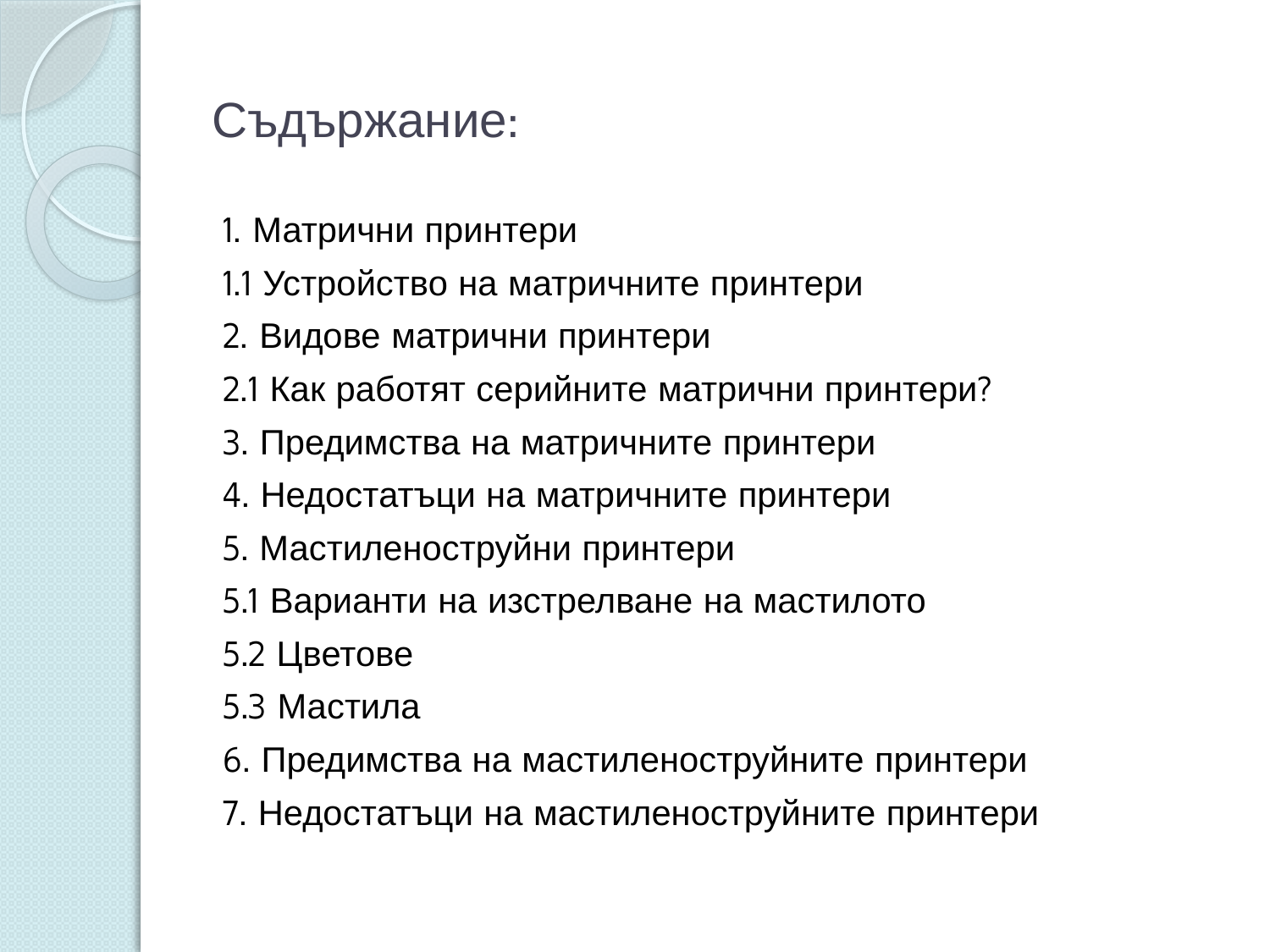

# Съдържание:
1. Матрични принтери
1.1 Устройство на матричните принтери
2. Видове матрични принтери
2.1 Как работят серийните матрични принтери?
3. Предимства на матричните принтери
4. Недостатъци на матричните принтери
5. Мастиленоструйни принтери
5.1 Варианти на изстрелване на мастилото
5.2 Цветове
5.3 Мастила
6. Предимства на мастиленоструйните принтери
7. Недостатъци на мастиленоструйните принтери